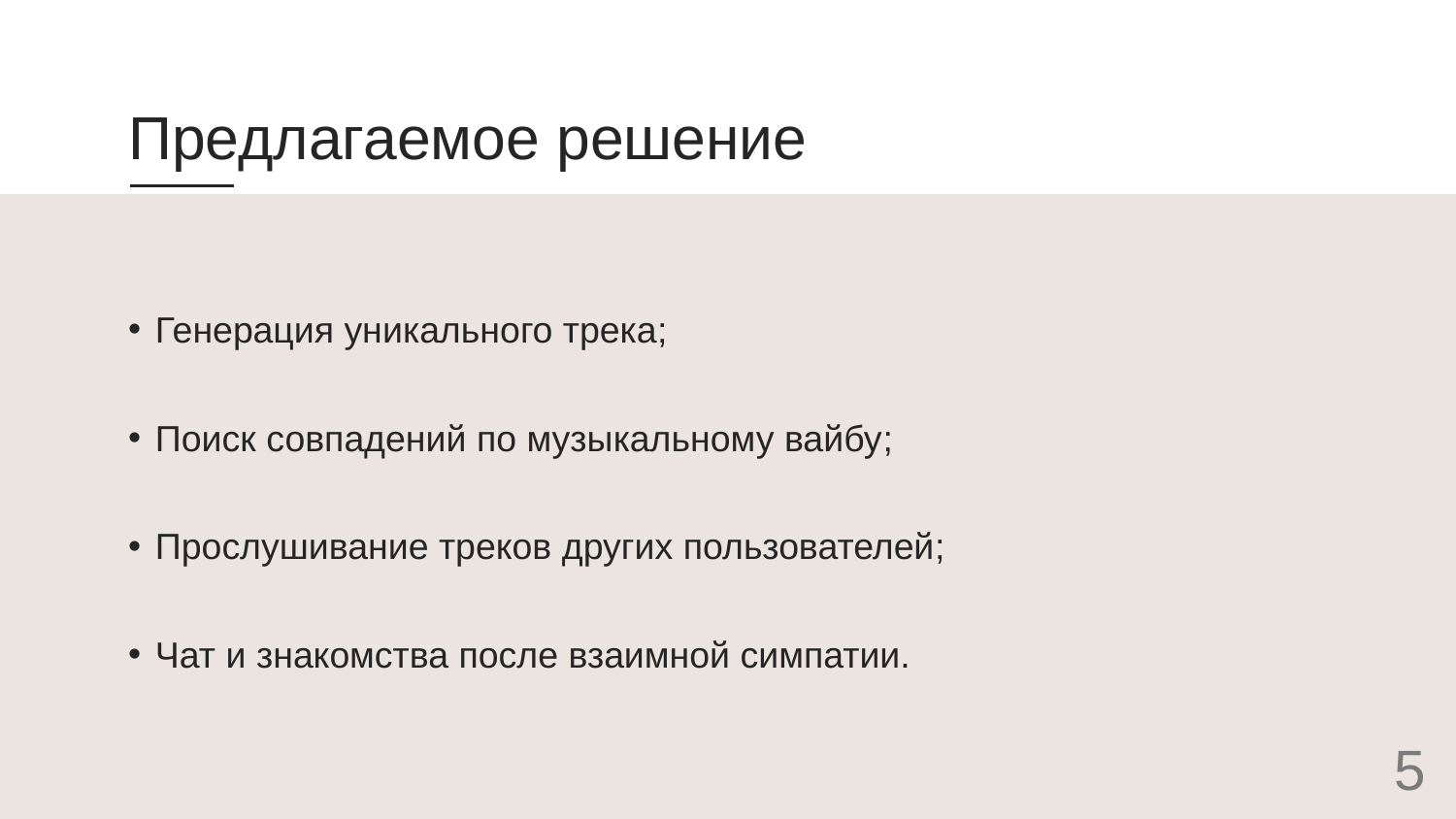

# Предлагаемое решение
Генерация уникального трека;
Поиск совпадений по музыкальному вайбу;
Прослушивание треков других пользователей;
Чат и знакомства после взаимной симпатии.
5